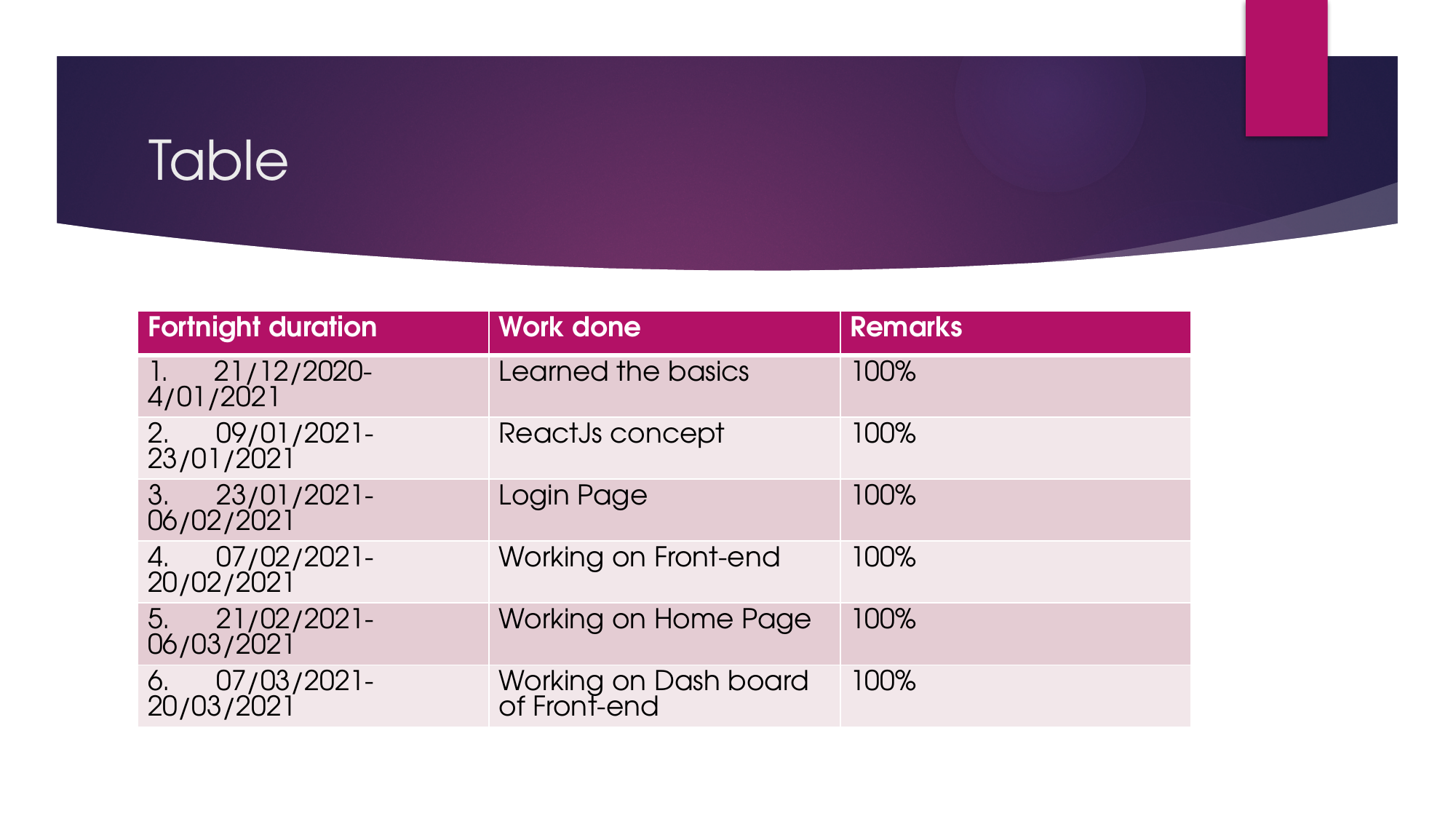

# Table
| Fortnight duration | Work done | Remarks |
| --- | --- | --- |
| 1. 21/12/2020- 4/01/2021 | Learned the basics | 100% |
| 2. 09/01/2021- 23/01/2021 | ReactJs concept | 100% |
| 3. 23/01/2021- 06/02/2021 | Login Page | 100% |
| 4. 07/02/2021- 20/02/2021 | Working on Front-end | 100% |
| 5. 21/02/2021- 06/03/2021 | Working on Home Page | 100% |
| 6. 07/03/2021- 20/03/2021 | Working on Dash board of Front-end | 100% |